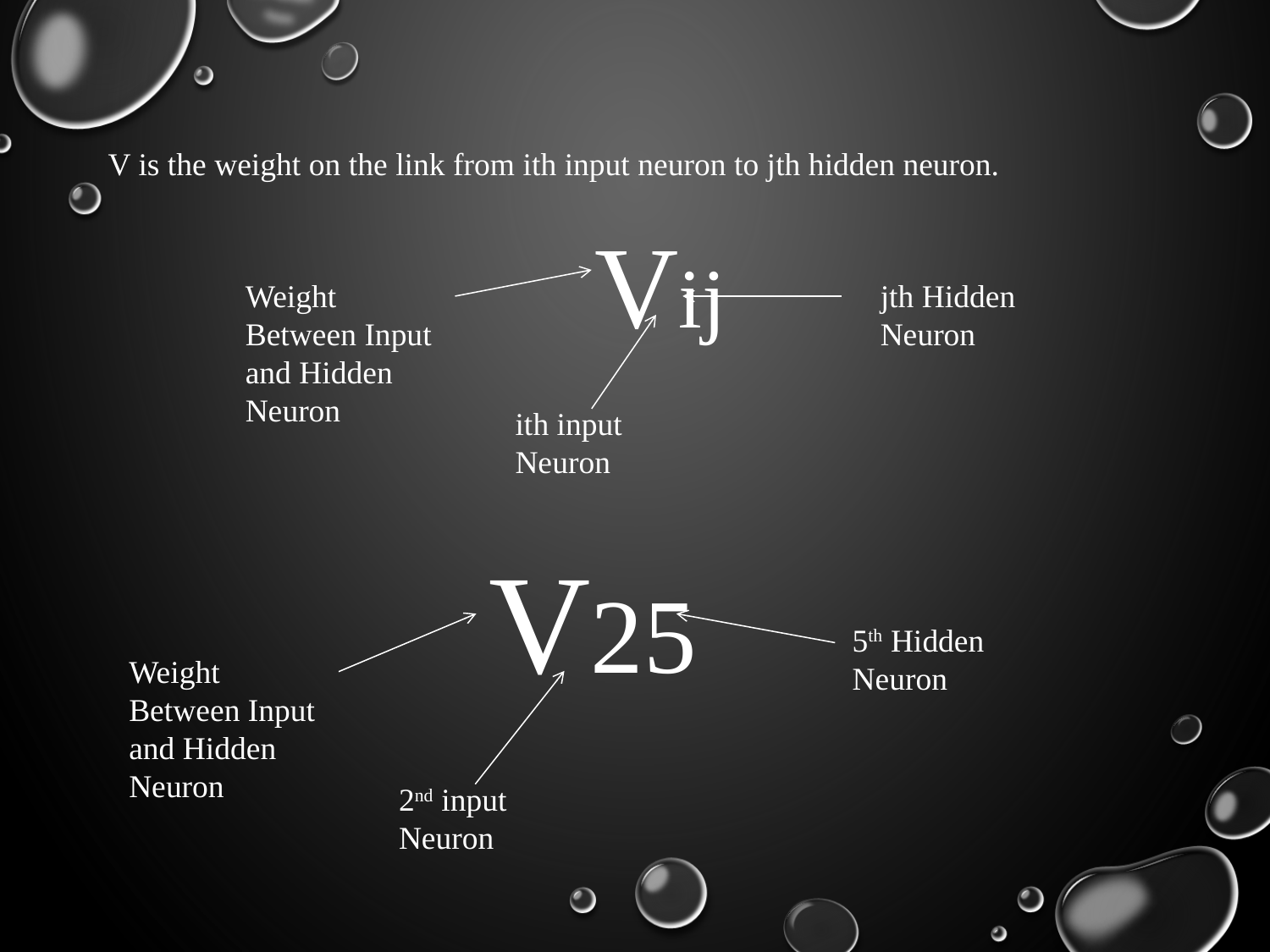

V is the weight on the link from ith input neuron to jth hidden neuron.	          			          Vij

			V25

Weight Between Input and Hidden Neuron
jth Hidden Neuron
ith input Neuron
5th Hidden Neuron
Weight Between Input and Hidden Neuron
2nd input Neuron